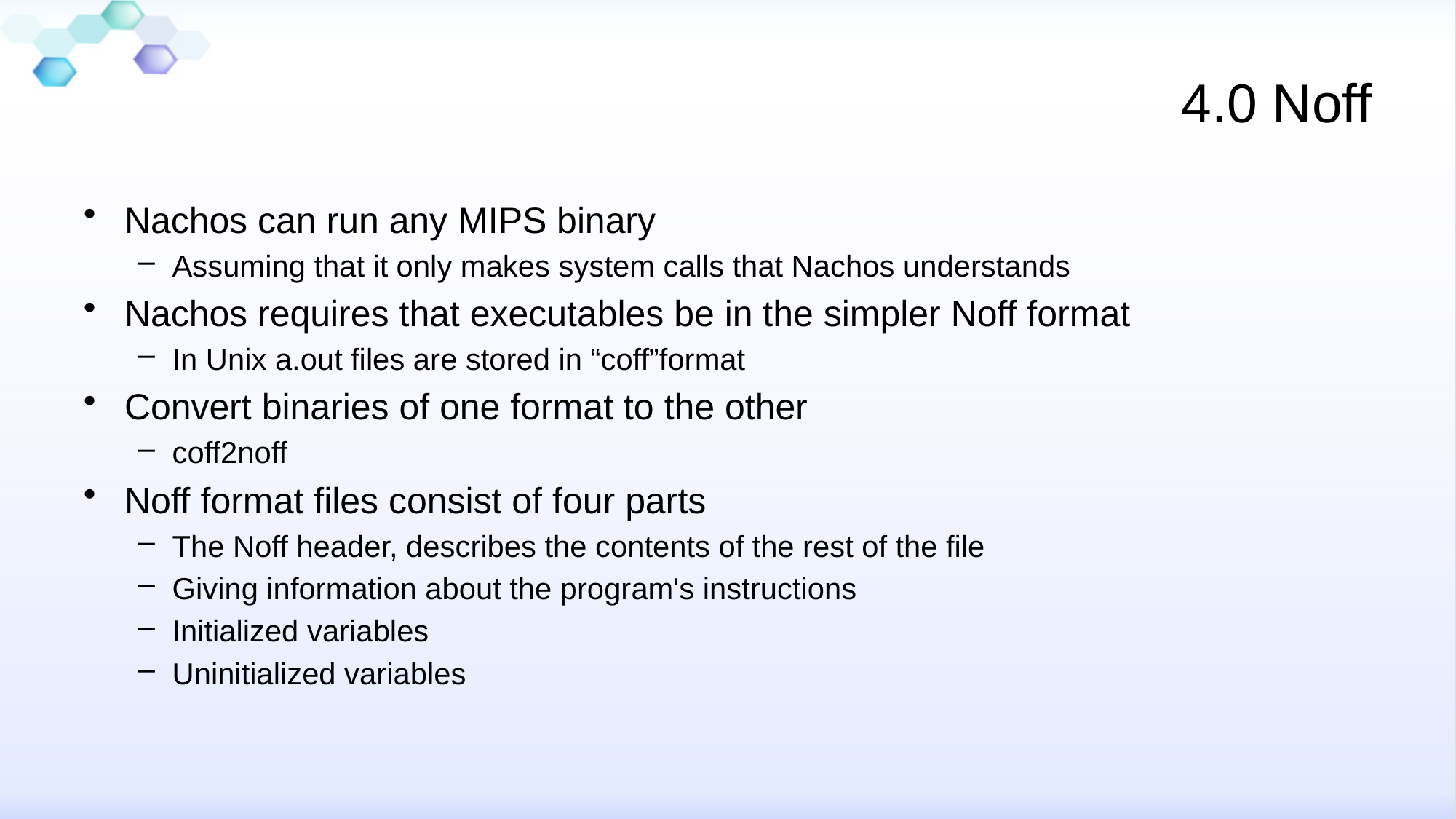

# 4.0 Noff
Nachos can run any MIPS binary
Assuming that it only makes system calls that Nachos understands
Nachos requires that executables be in the simpler Noff format
In Unix a.out files are stored in “coff”format
Convert binaries of one format to the other
coff2noff
Noff format files consist of four parts
The Noff header, describes the contents of the rest of the file
Giving information about the program's instructions
Initialized variables
Uninitialized variables